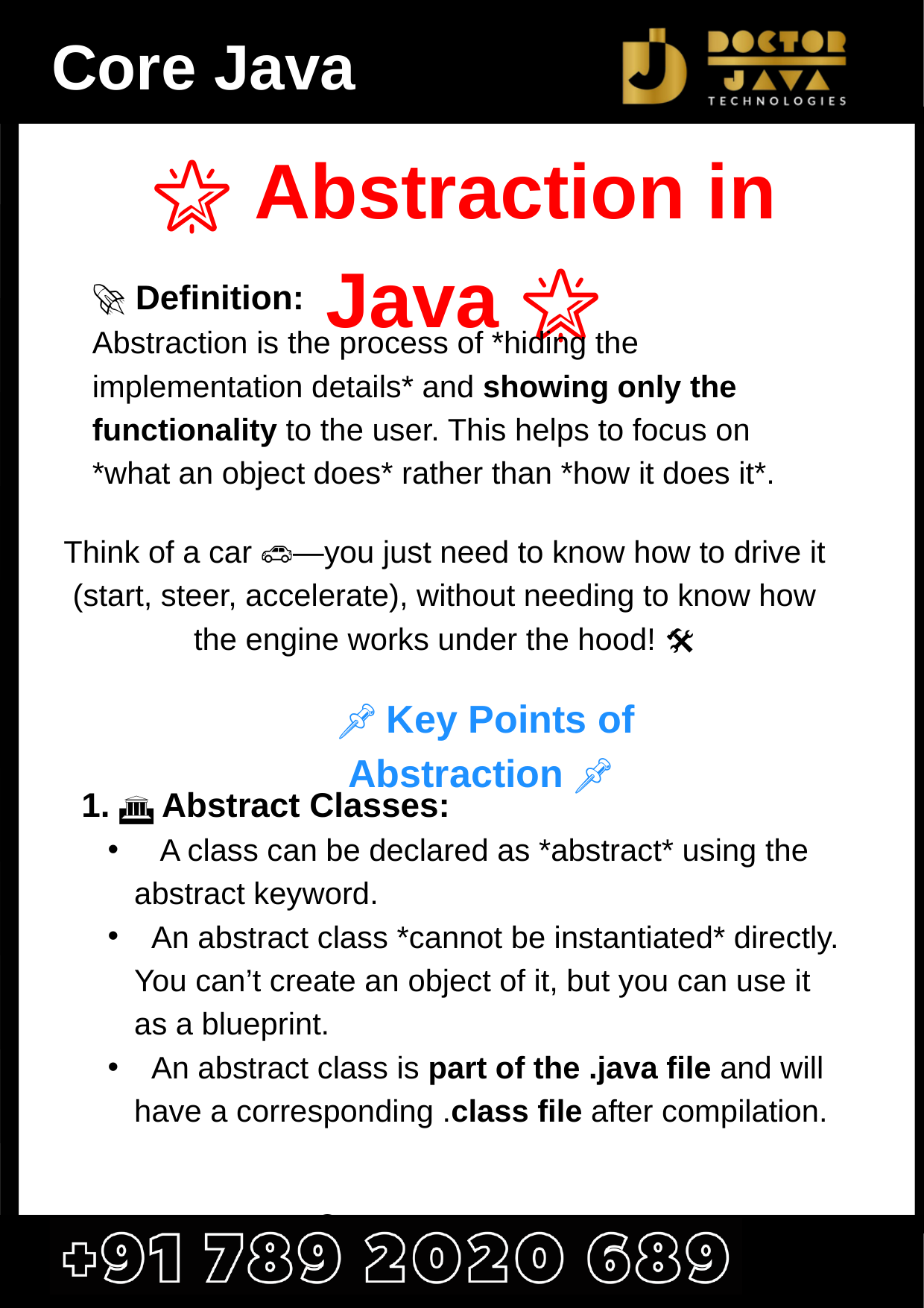

Core Java

🌟 Abstraction in Java 🌟

🚀 Definition:
Abstraction is the process of *hiding the implementation details* and showing only the functionality to the user. This helps to focus on *what an object does* rather than *how it does it*.
Think of a car 🚗—you just need to know how to drive it (start, steer, accelerate), without needing to know how the engine works under the hood! 🛠️

 📌 Key Points of Abstraction 📌
1. 🏛️ Abstract Classes:
   A class can be declared as *abstract* using the abstract keyword.
  An abstract class *cannot be instantiated* directly. You can’t create an object of it, but you can use it as a blueprint.
  An abstract class is part of the .java file and will have a corresponding .class file after compilation.